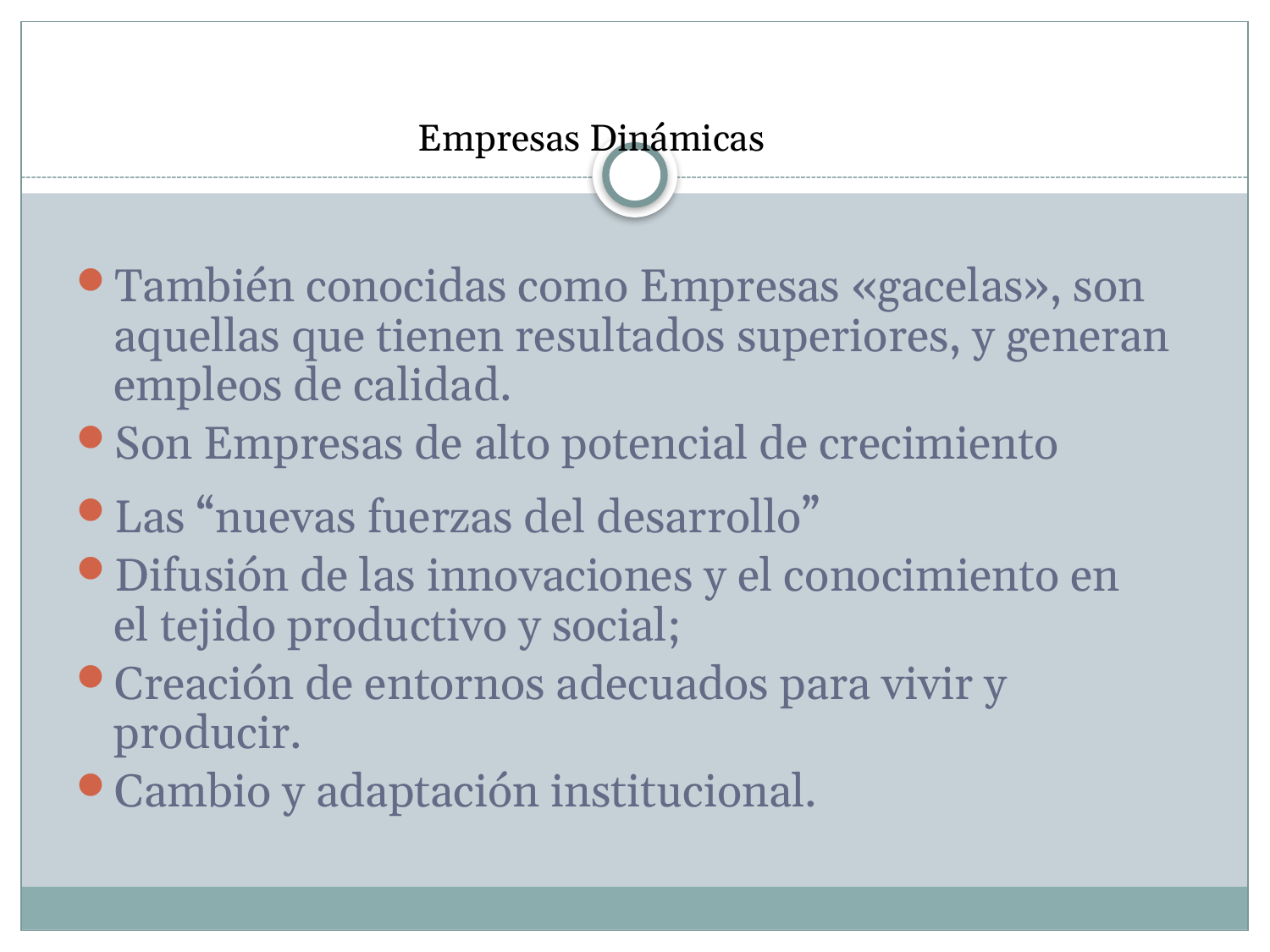

# Empresas Dinámicas
También conocidas como Empresas «gacelas», son aquellas que tienen resultados superiores, y generan empleos de calidad.
Son Empresas de alto potencial de crecimiento
Las “nuevas fuerzas del desarrollo”
Difusión de las innovaciones y el conocimiento en el tejido productivo y social;
Creación de entornos adecuados para vivir y producir.
Cambio y adaptación institucional.